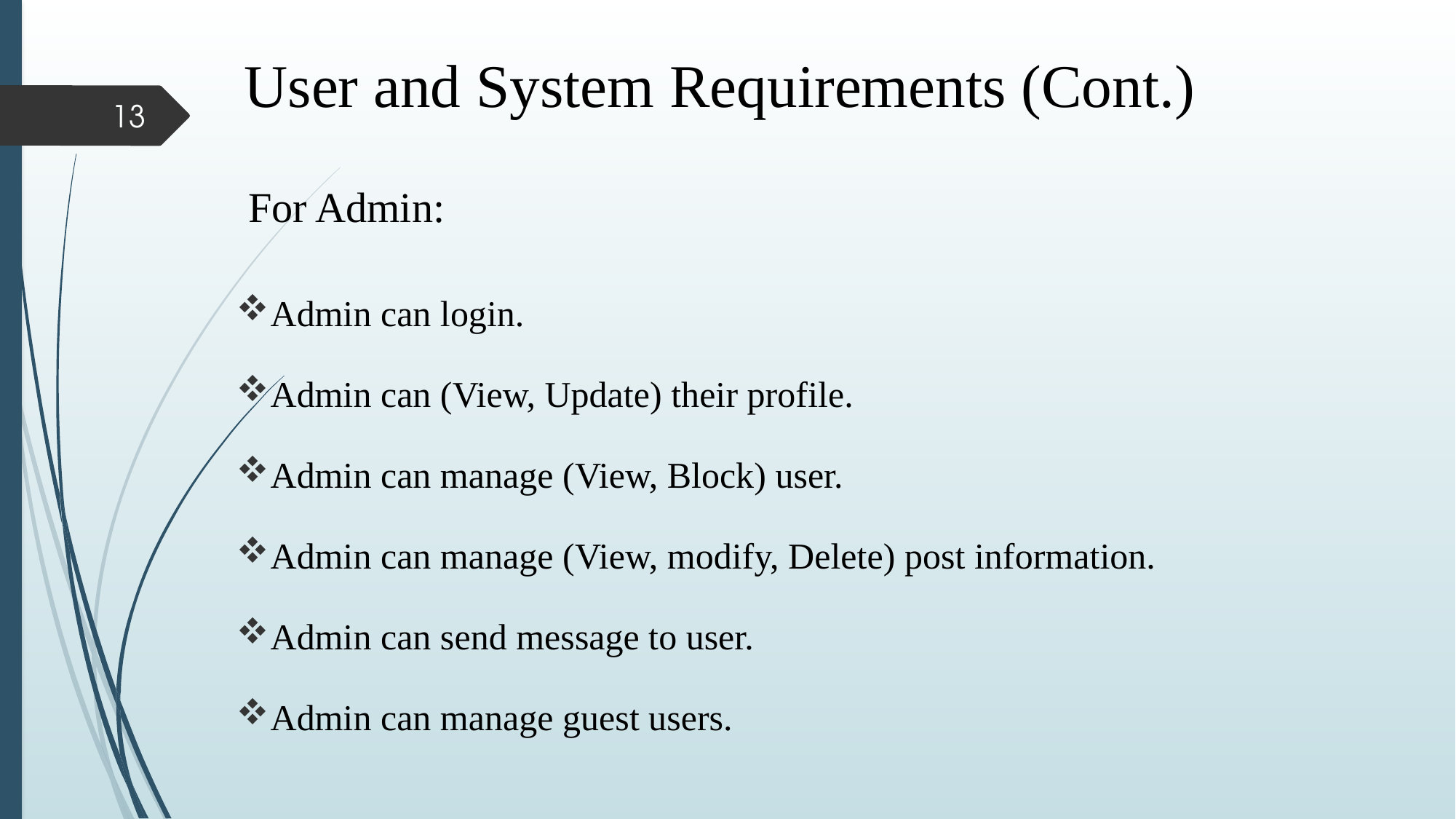

# User and System Requirements (Cont.)
13
For Admin:
Admin can login.
Admin can (View, Update) their profile.
Admin can manage (View, Block) user.
Admin can manage (View, modify, Delete) post information.
Admin can send message to user.
Admin can manage guest users.